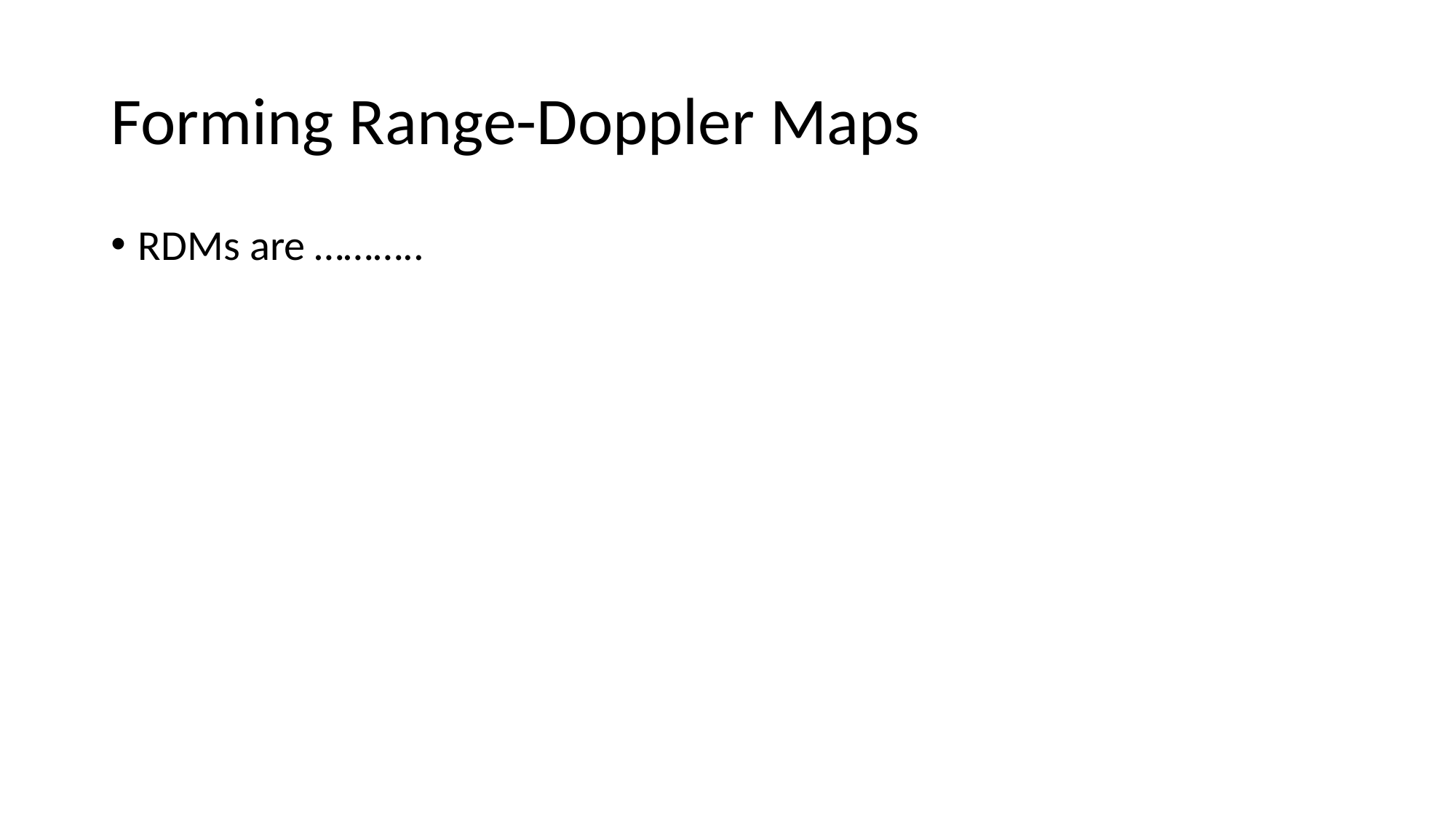

# Forming Range-Doppler Maps
RDMs are ………..